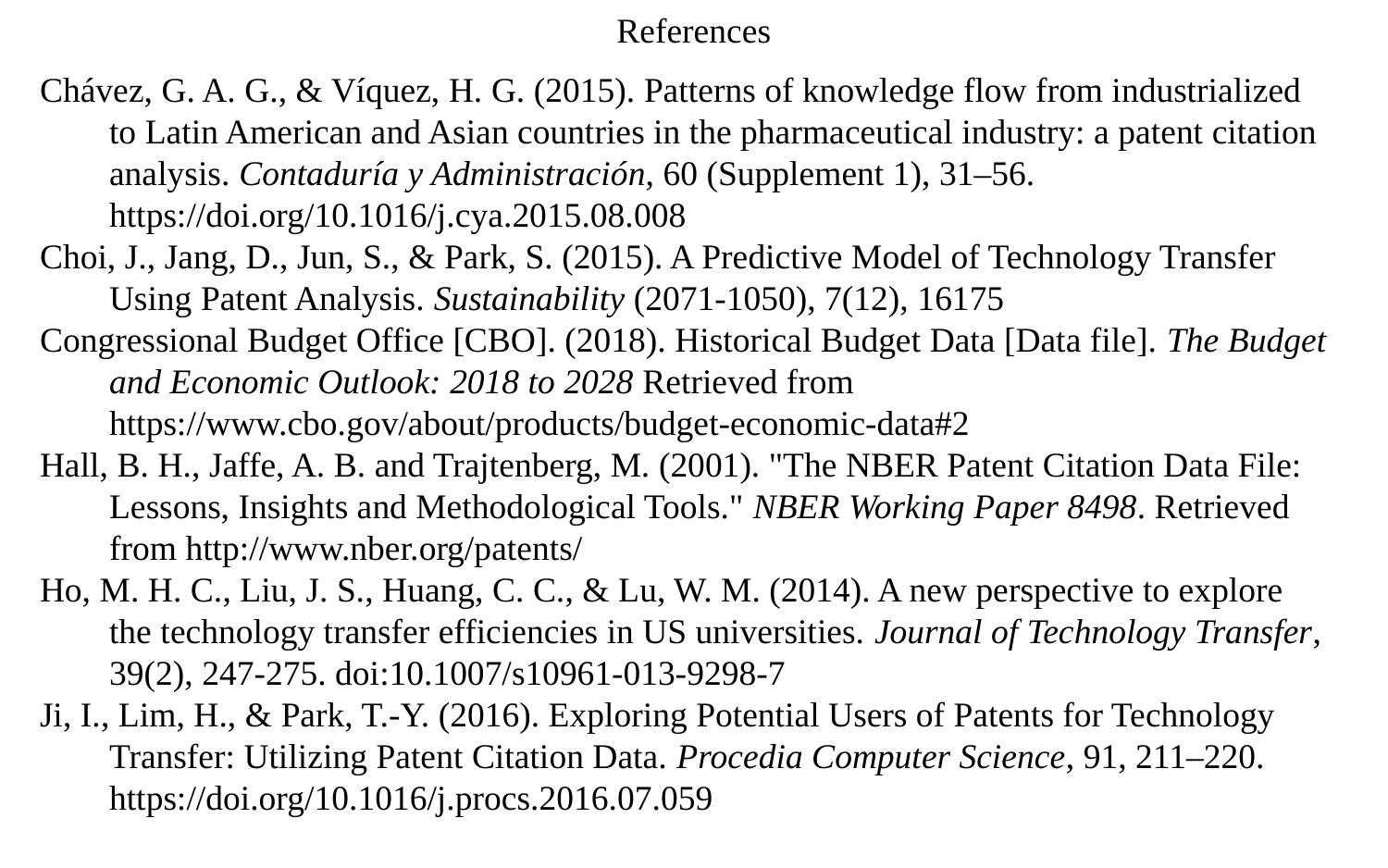

References
Chávez, G. A. G., & Víquez, H. G. (2015). Patterns of knowledge flow from industrialized to Latin American and Asian countries in the pharmaceutical industry: a patent citation analysis. Contaduría y Administración, 60 (Supplement 1), 31–56. https://doi.org/10.1016/j.cya.2015.08.008
Choi, J., Jang, D., Jun, S., & Park, S. (2015). A Predictive Model of Technology Transfer Using Patent Analysis. Sustainability (2071-1050), 7(12), 16175
Congressional Budget Office [CBO]. (2018). Historical Budget Data [Data file]. The Budget and Economic Outlook: 2018 to 2028 Retrieved from https://www.cbo.gov/about/products/budget-economic-data#2
Hall, B. H., Jaffe, A. B. and Trajtenberg, M. (2001). "The NBER Patent Citation Data File: Lessons, Insights and Methodological Tools." NBER Working Paper 8498. Retrieved from http://www.nber.org/patents/
Ho, M. H. C., Liu, J. S., Huang, C. C., & Lu, W. M. (2014). A new perspective to explore the technology transfer efficiencies in US universities. Journal of Technology Transfer, 39(2), 247-275. doi:10.1007/s10961-013-9298-7
Ji, I., Lim, H., & Park, T.-Y. (2016). Exploring Potential Users of Patents for Technology Transfer: Utilizing Patent Citation Data. Procedia Computer Science, 91, 211–220. https://doi.org/10.1016/j.procs.2016.07.059